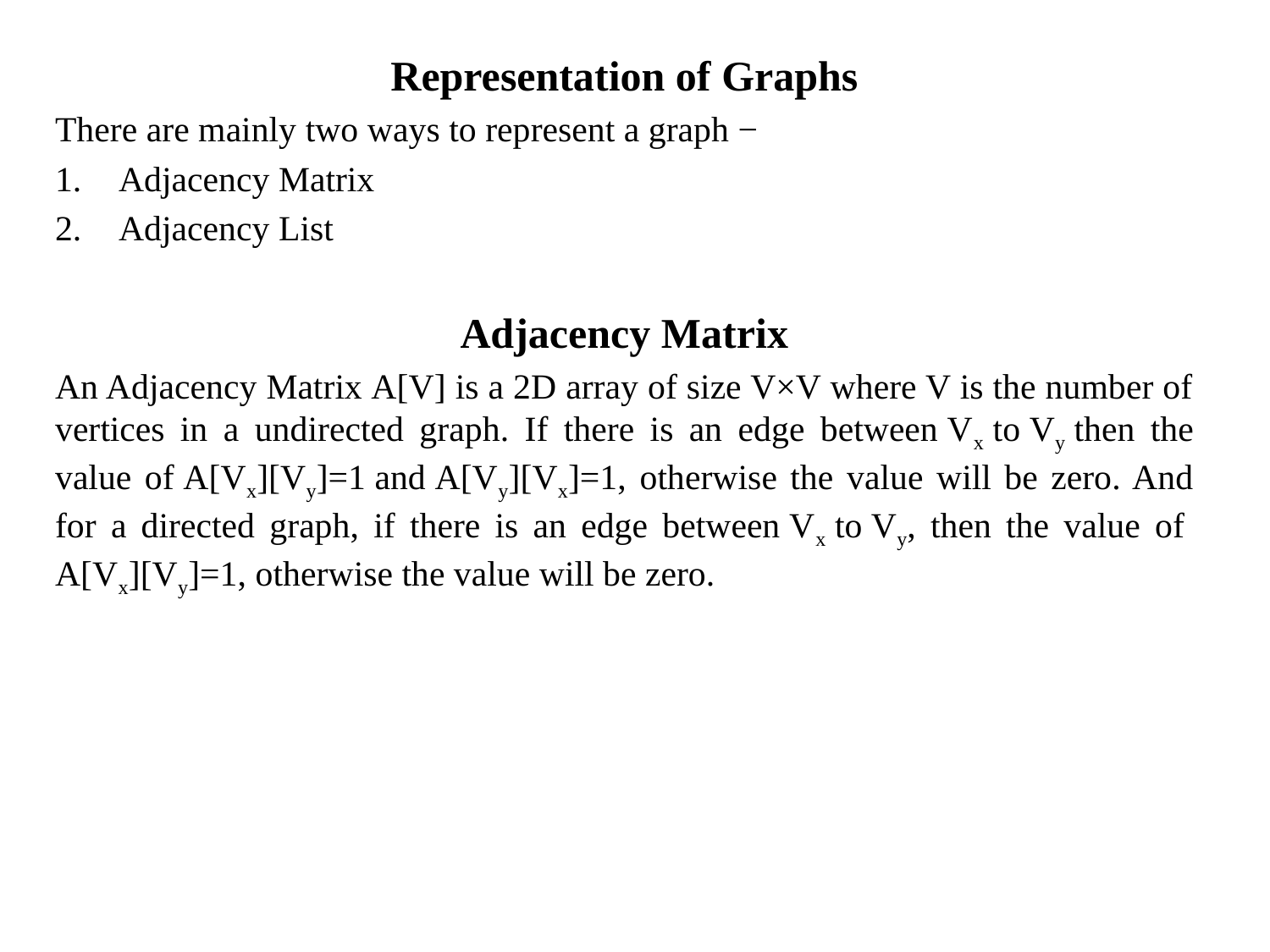

Representation of Graphs
There are mainly two ways to represent a graph −
Adjacency Matrix
Adjacency List

Adjacency Matrix
An Adjacency Matrix A[V] is a 2D array of size V×V where V is the number of vertices in a undirected graph. If there is an edge between Vx to Vy then the value of A[Vx][Vy]=1 and A[Vy][Vx]=1, otherwise the value will be zero. And for a directed graph, if there is an edge between Vx to Vy, then the value of  A[Vx][Vy]=1, otherwise the value will be zero.